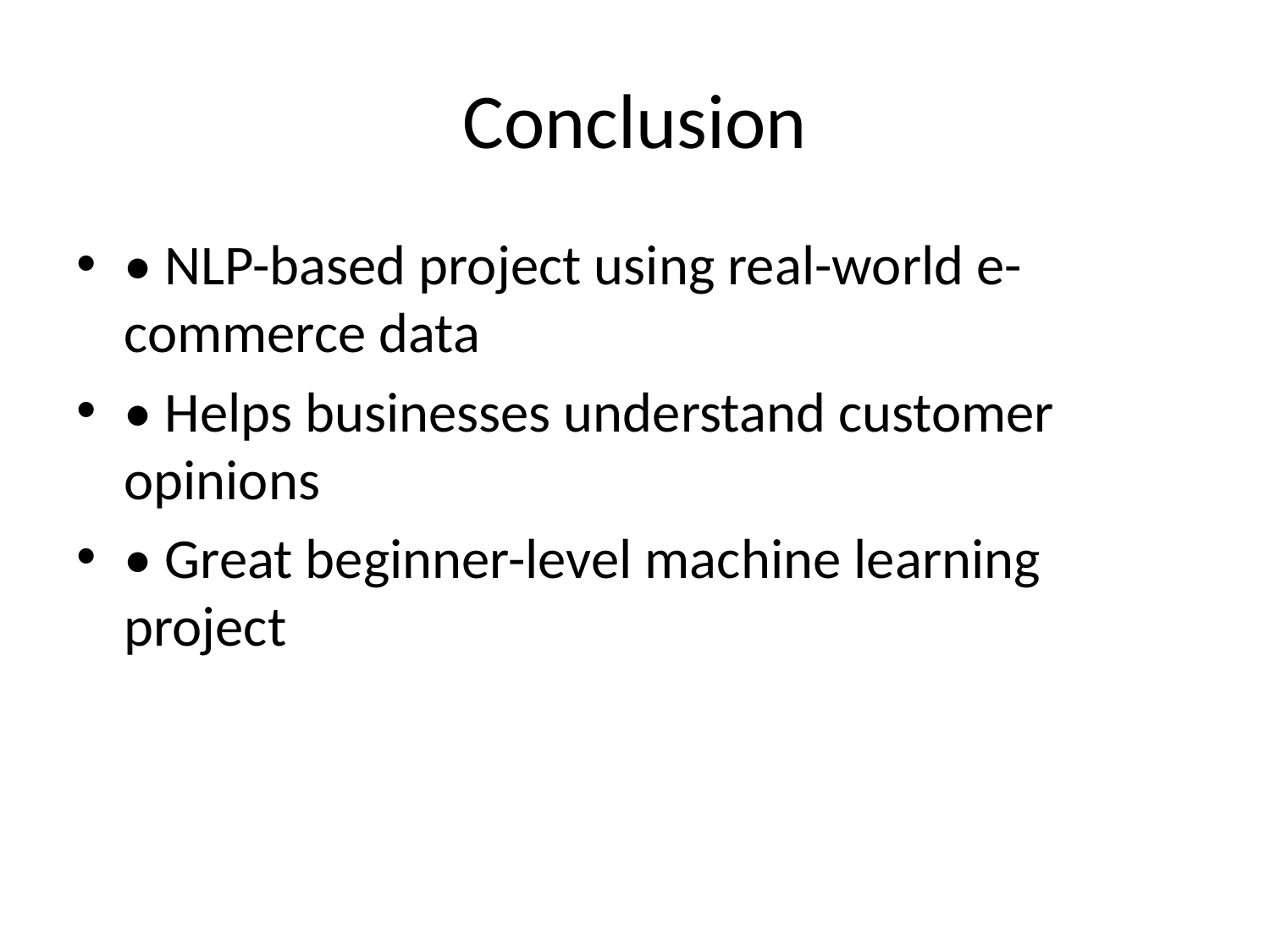

# Conclusion
• NLP-based project using real-world e-commerce data
• Helps businesses understand customer opinions
• Great beginner-level machine learning project